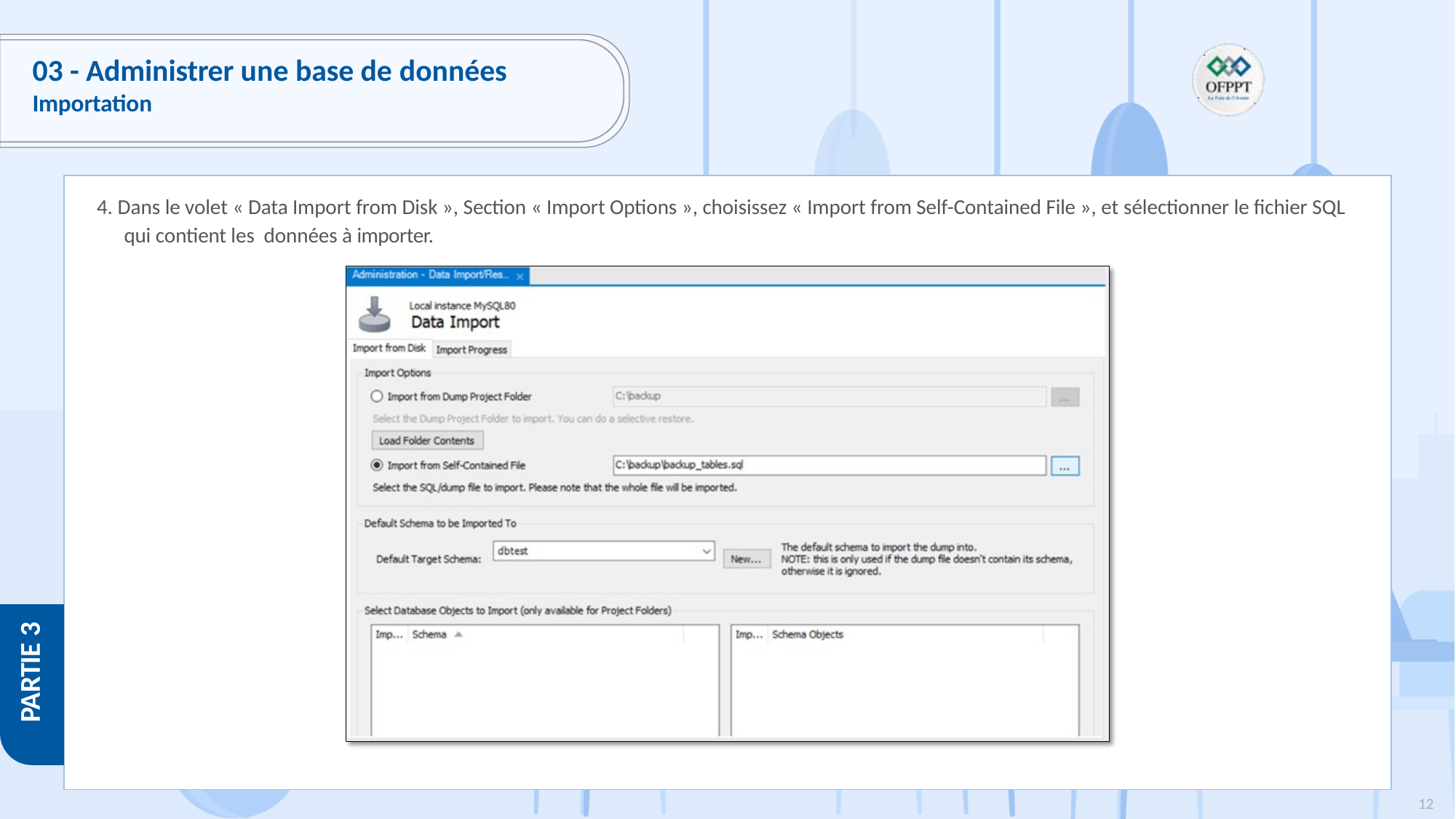

# 03 - Administrer une base de données
Importation
4. Dans le volet « Data Import from Disk », Section « Import Options », choisissez « Import from Self-Contained File », et sélectionner le fichier SQL qui contient les  données à importer.

PARTIE 3
12
Copyright - Tout droit réservé - OFPPT